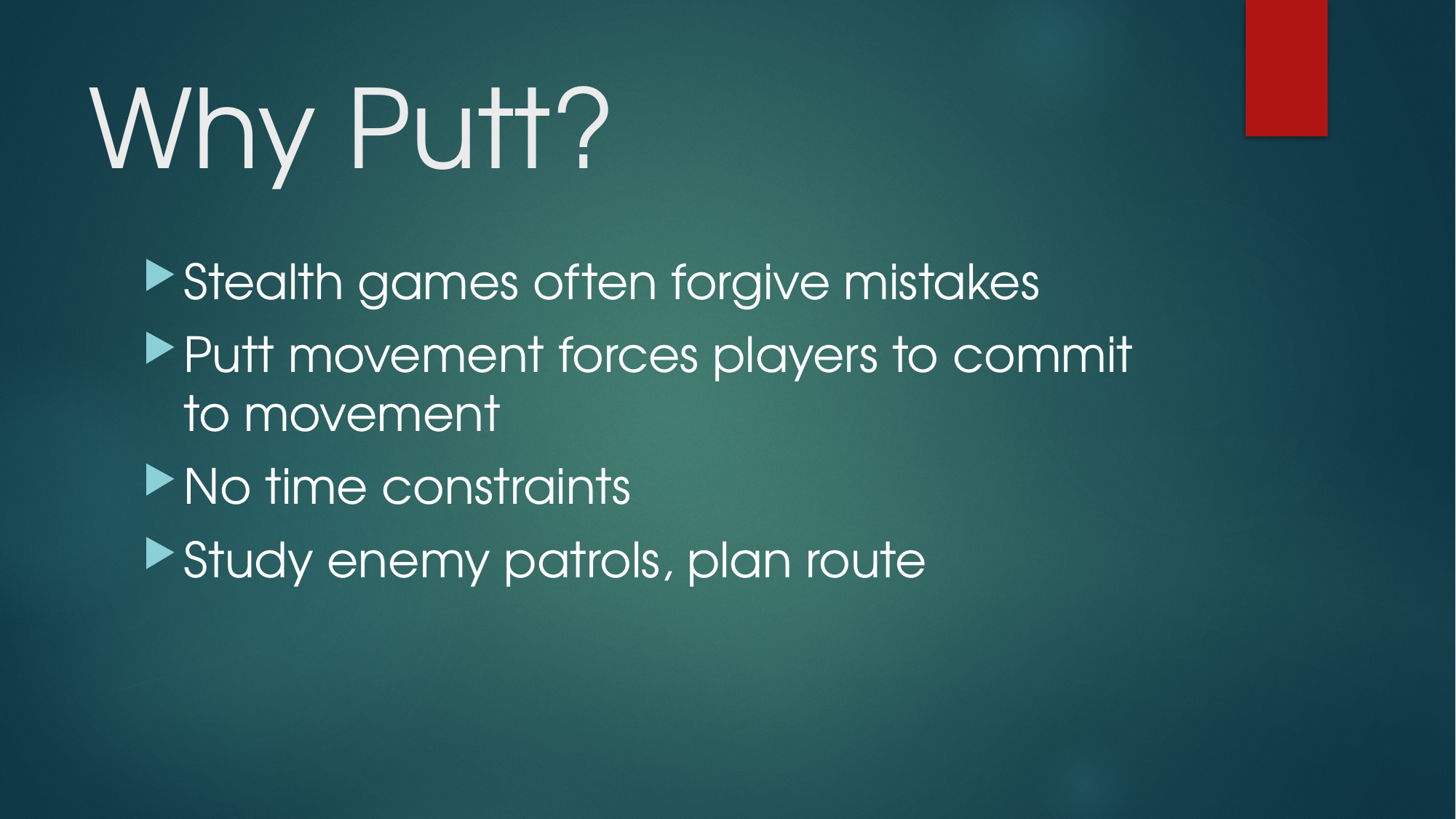

# Why Putt?
Stealth games often forgive mistakes
Putt movement forces players to commit to movement
No time constraints
Study enemy patrols, plan route